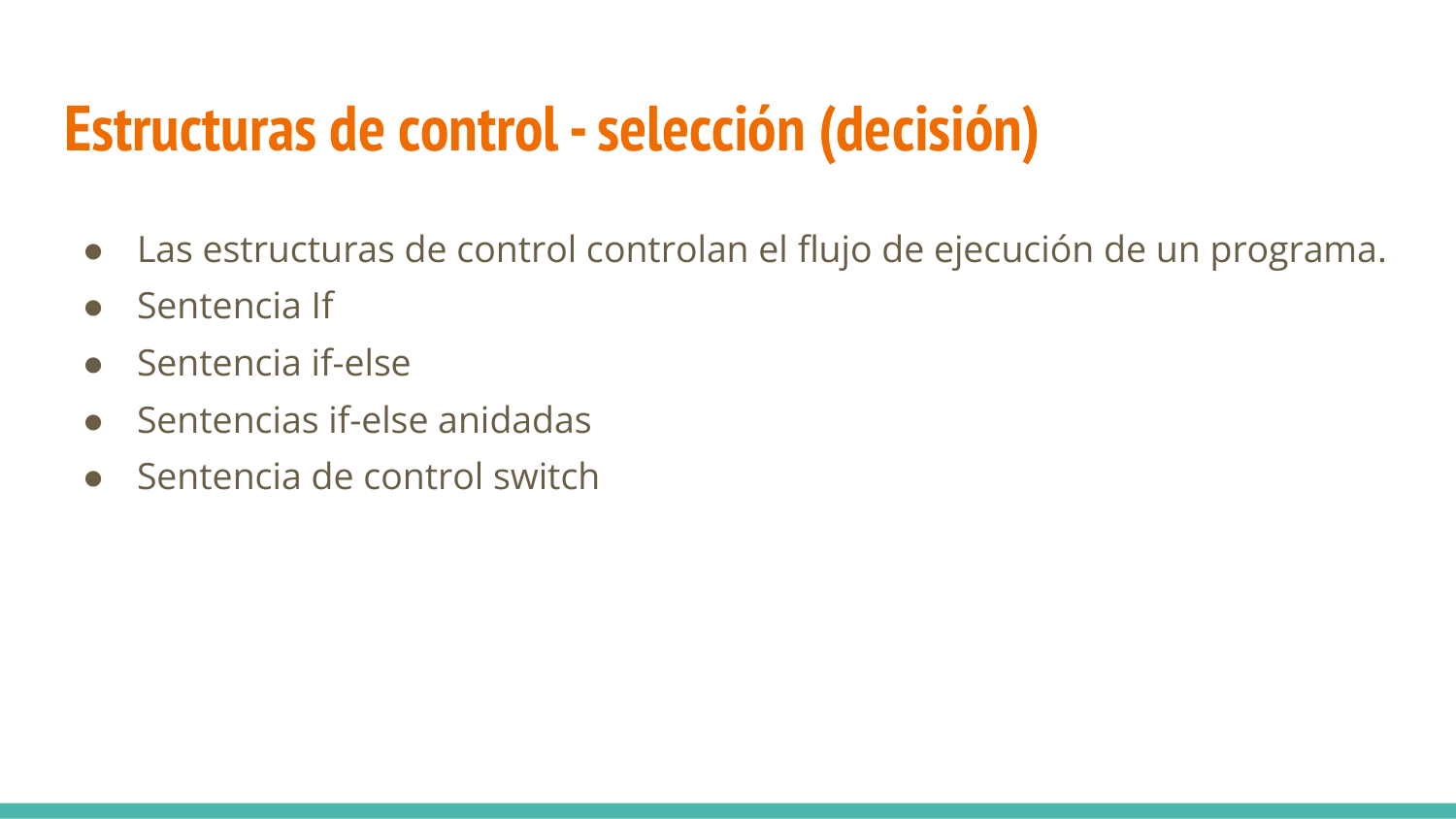

# Estructuras de control - selección (decisión)
Las estructuras de control controlan el flujo de ejecución de un programa.
Sentencia If
Sentencia if-else
Sentencias if-else anidadas
Sentencia de control switch